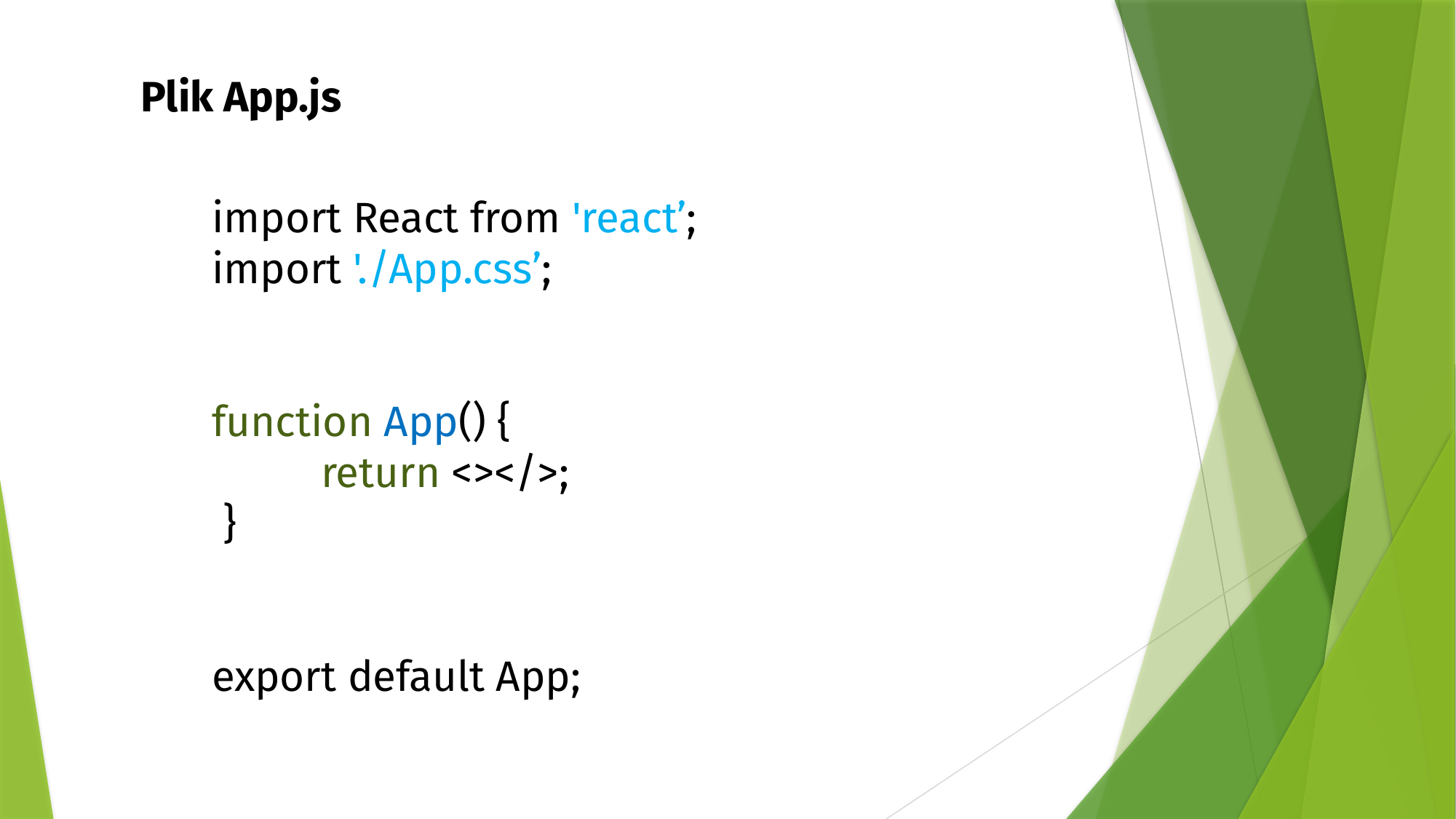

Plik App.js
import React from 'react’;
import './App.css’;

function App() {
	return <></>;
 }

export default App;